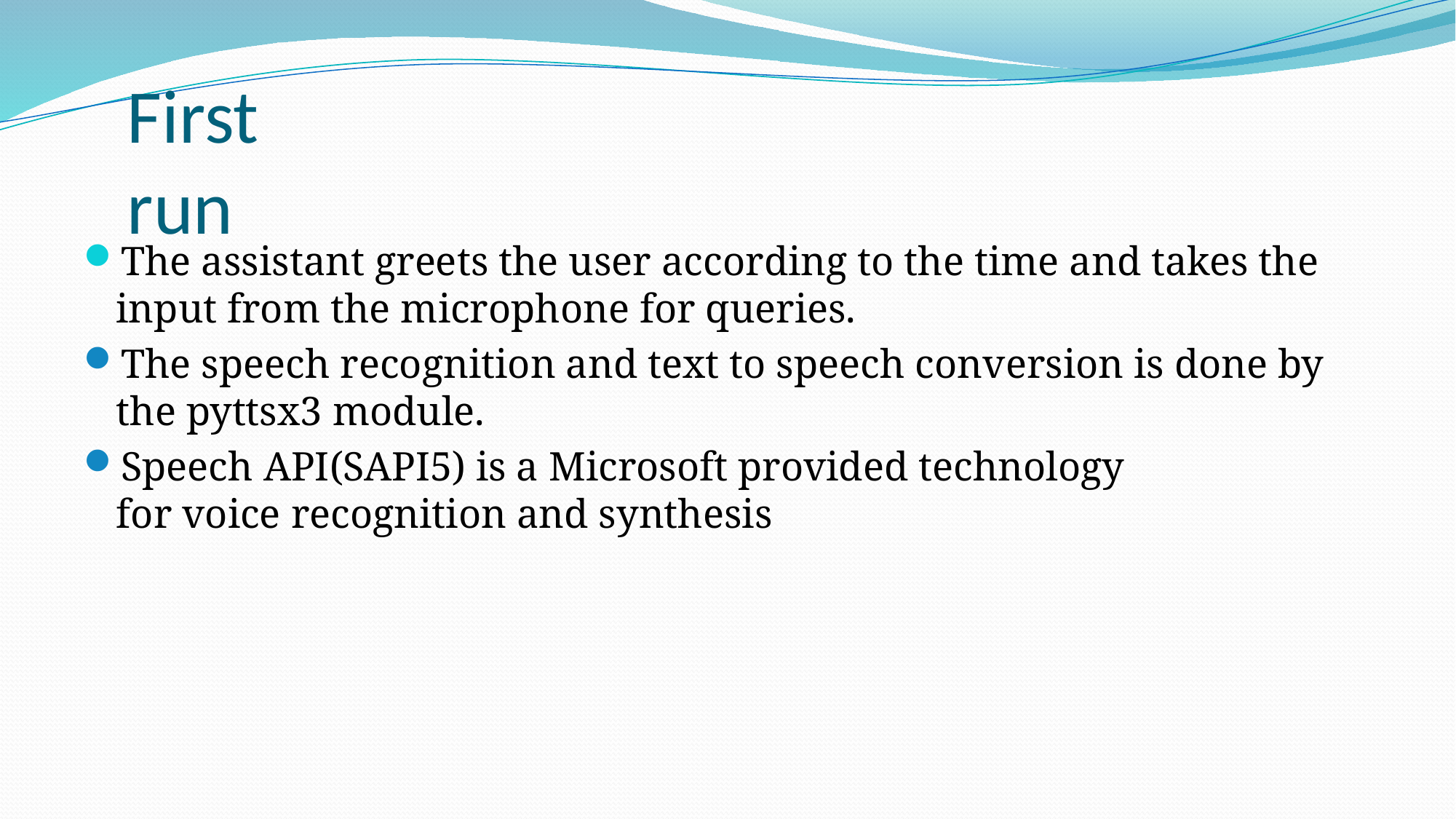

# First run
The assistant greets the user according to the time and takes the input from the microphone for queries.
The speech recognition and text to speech conversion is done by the pyttsx3 module.
Speech API(SAPI5) is a Microsoft provided technology for voice recognition and synthesis